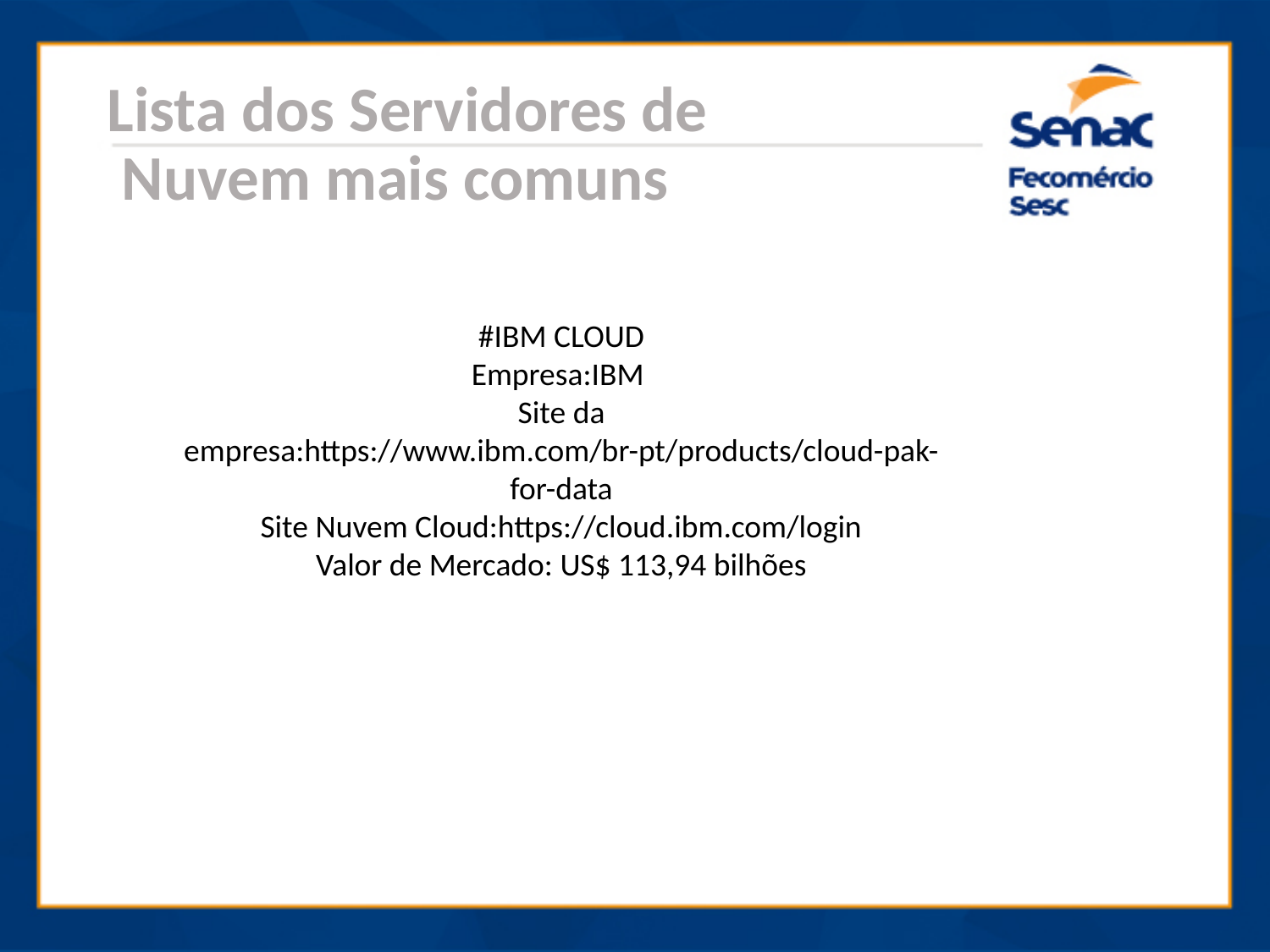

Lista dos Servidores de
 Nuvem mais comuns
#IBM CLOUD
Empresa:IBM
Site da empresa:https://www.ibm.com/br-pt/products/cloud-pak-for-data
Site Nuvem Cloud:https://cloud.ibm.com/login
Valor de Mercado: US$ 113,94 bilhões